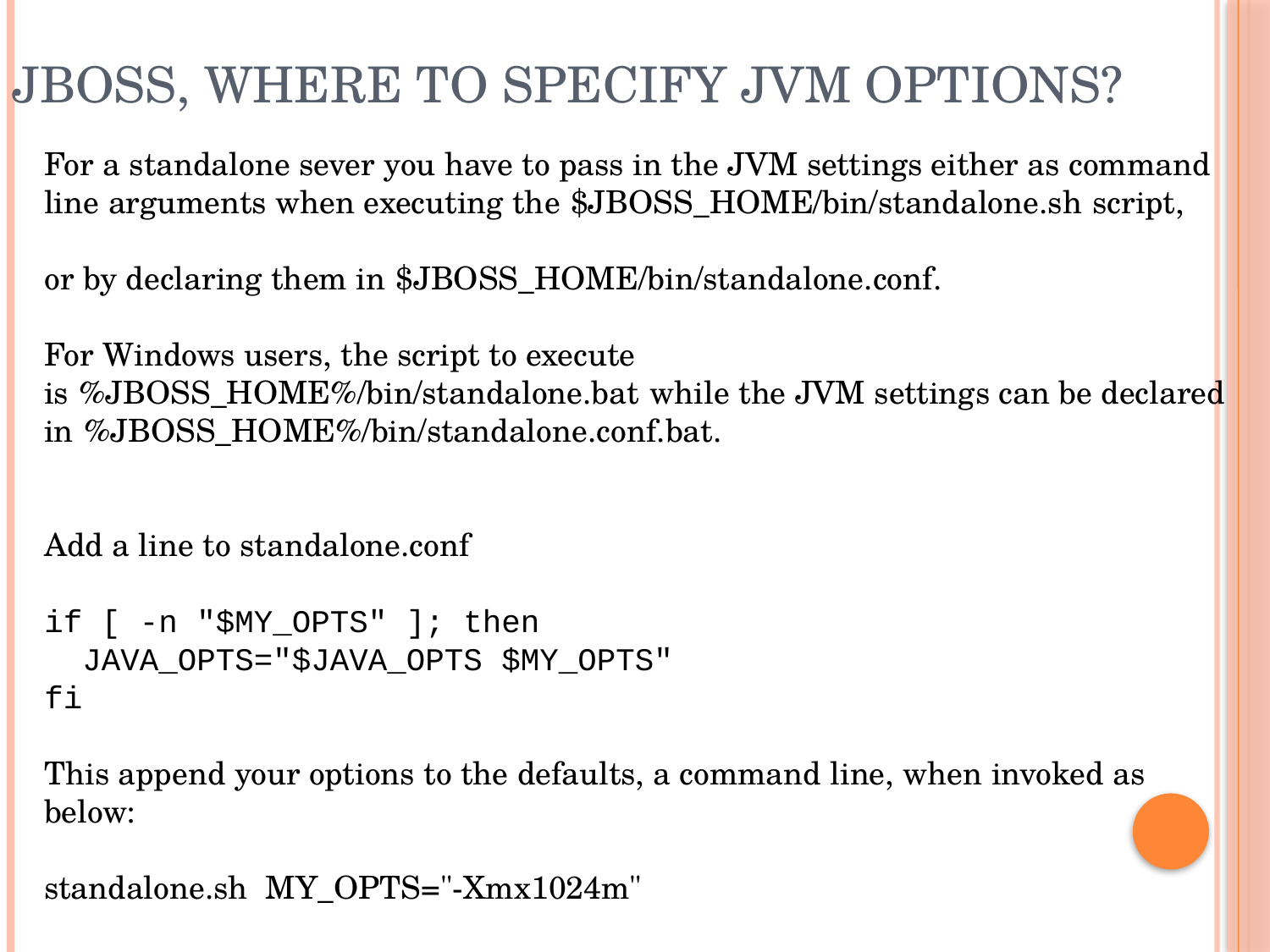

Jboss, where to specify JVM options?
For a standalone sever you have to pass in the JVM settings either as command line arguments when executing the $JBOSS_HOME/bin/standalone.sh script,

or by declaring them in $JBOSS_HOME/bin/standalone.conf.

For Windows users, the script to execute is %JBOSS_HOME%/bin/standalone.bat while the JVM settings can be declared in %JBOSS_HOME%/bin/standalone.conf.bat.

Add a line to standalone.conf

if [ -n "$MY_OPTS" ]; then
  JAVA_OPTS="$JAVA_OPTS $MY_OPTS"
fi

This append your options to the defaults, a command line, when invoked as below:

standalone.sh  MY_OPTS="-Xmx1024m"